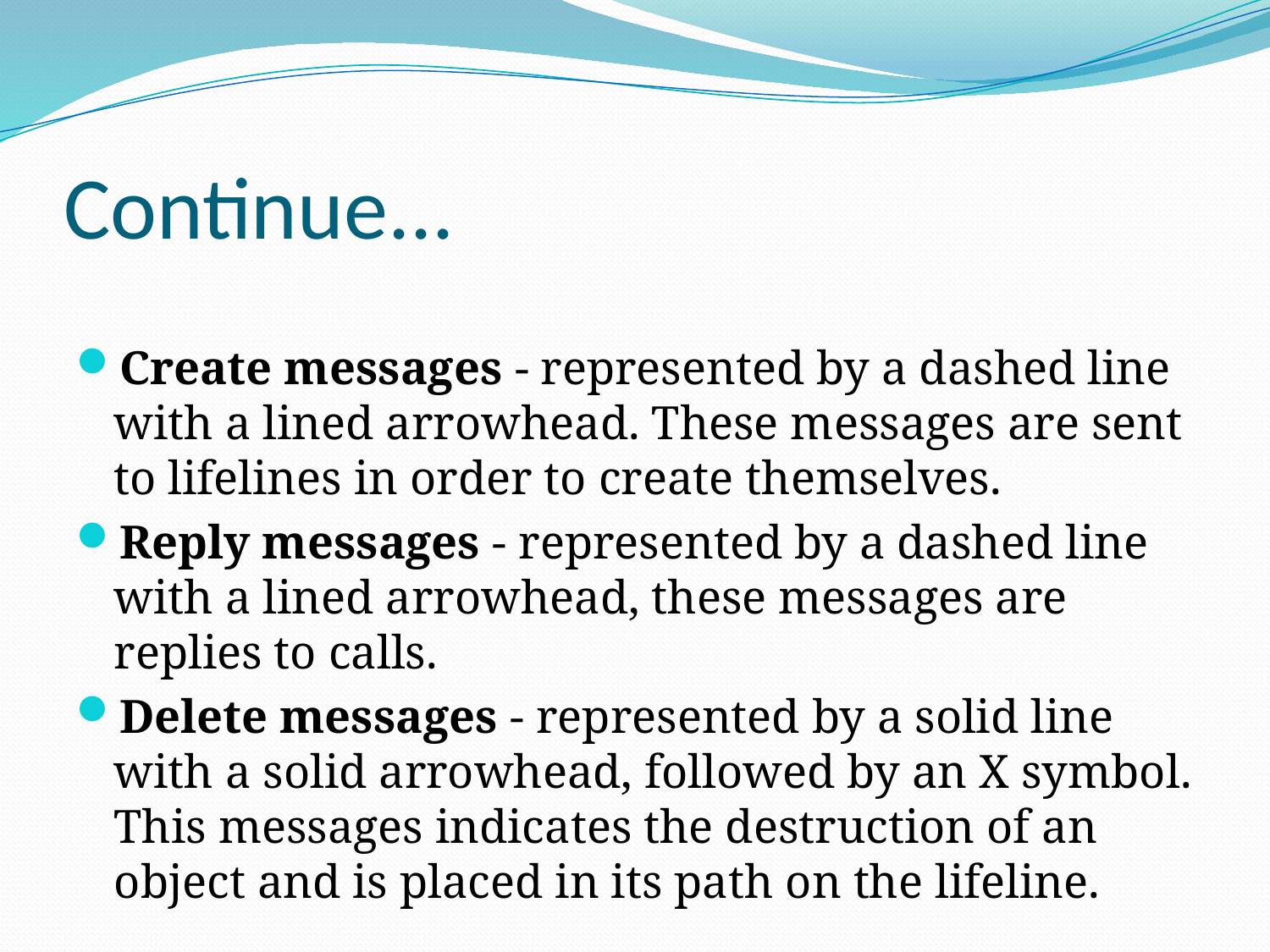

# Continue...

Create messages - represented by a dashed line with a lined arrowhead. These messages are sent to lifelines in order to create themselves.
Reply messages - represented by a dashed line with a lined arrowhead, these messages are replies to calls.
Delete messages - represented by a solid line with a solid arrowhead, followed by an X symbol. This messages indicates the destruction of an object and is placed in its path on the lifeline.